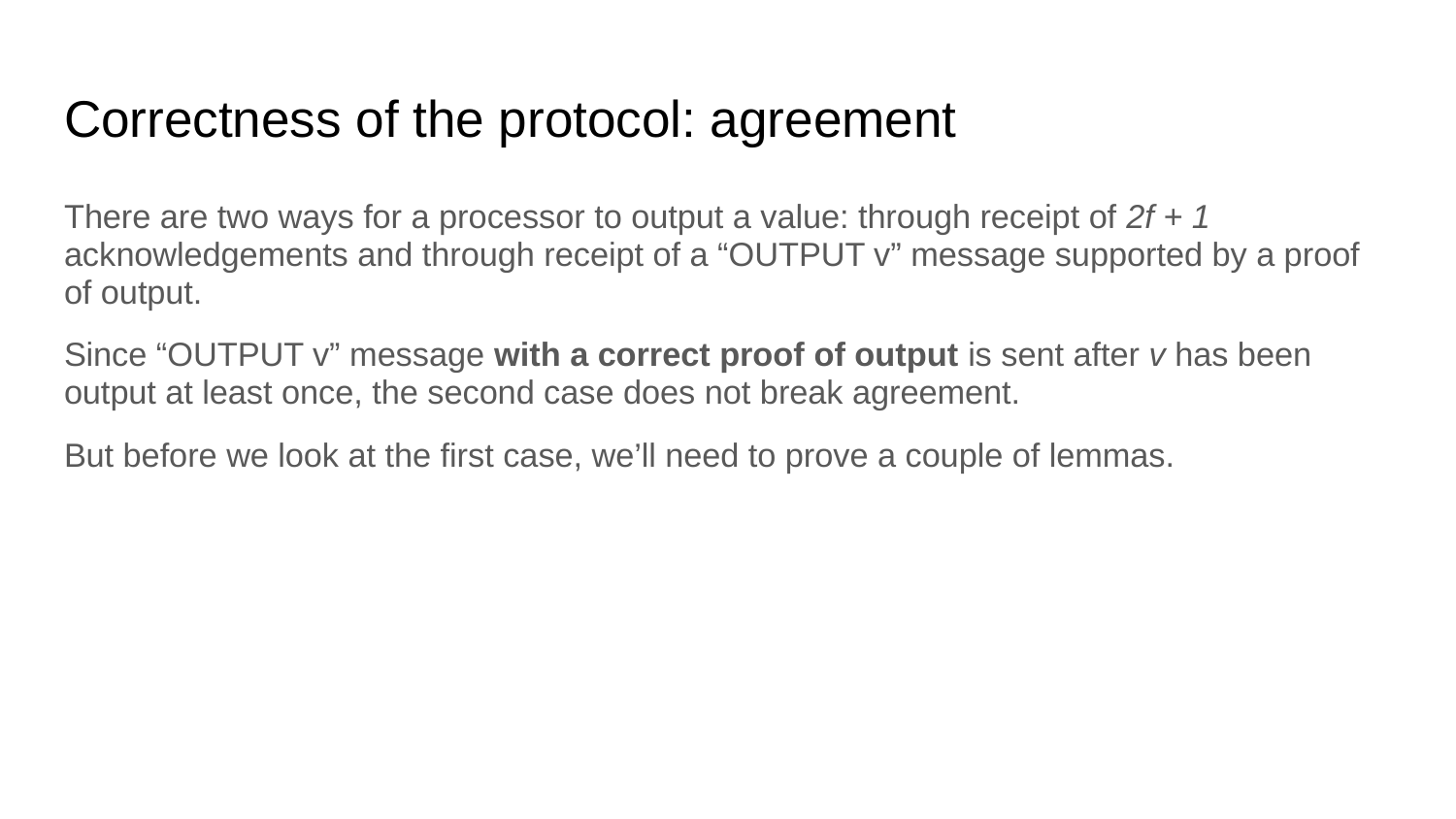

# Correctness of the protocol: agreement
There are two ways for a processor to output a value: through receipt of 2f + 1 acknowledgements and through receipt of a “OUTPUT v” message supported by a proof of output.
Since “OUTPUT v” message with a correct proof of output is sent after v has been output at least once, the second case does not break agreement.
But before we look at the first case, we’ll need to prove a couple of lemmas.